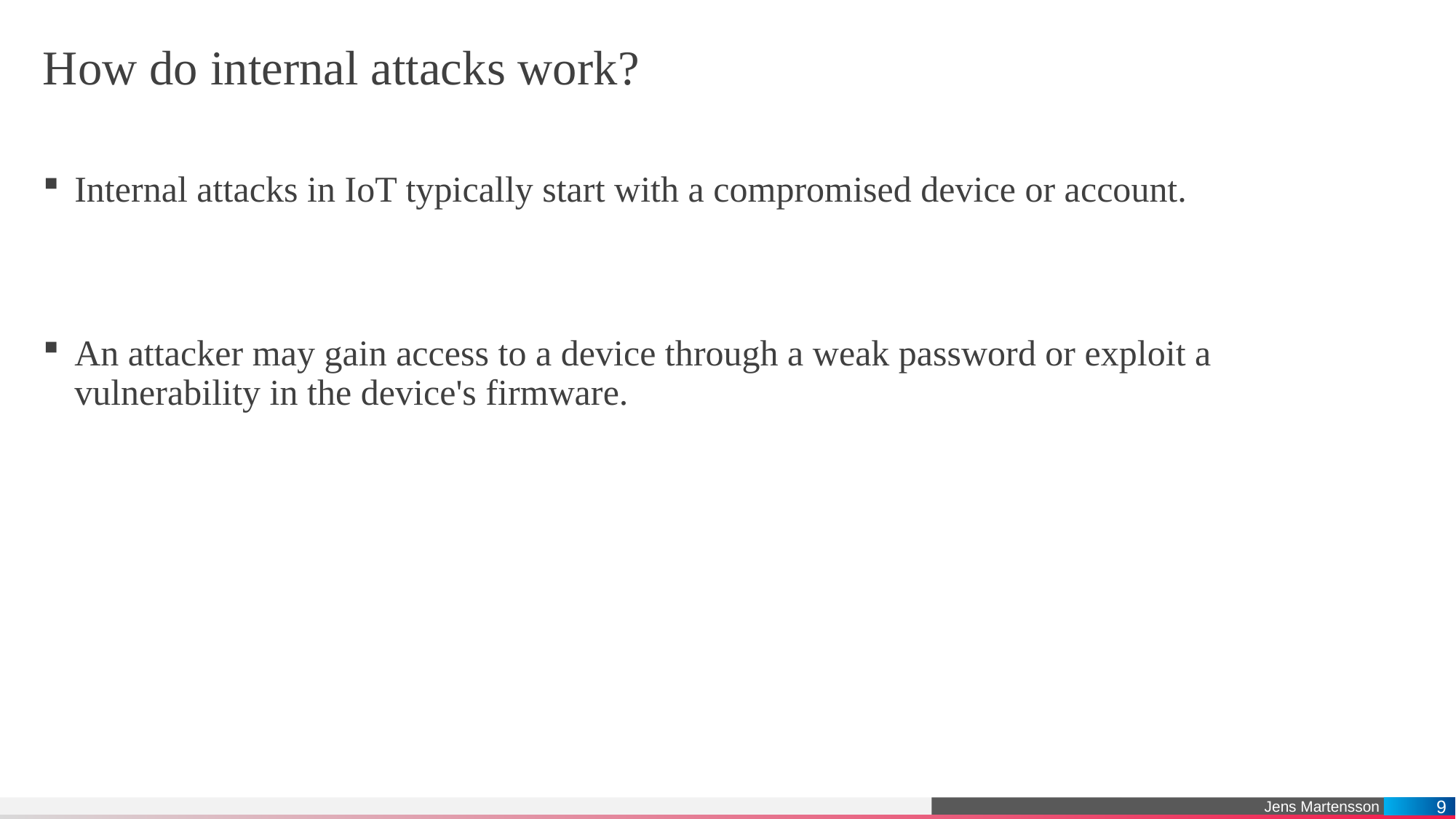

# How do internal attacks work?
Internal attacks in IoT typically start with a compromised device or account.

An attacker may gain access to a device through a weak password or exploit a vulnerability in the device's firmware.
9